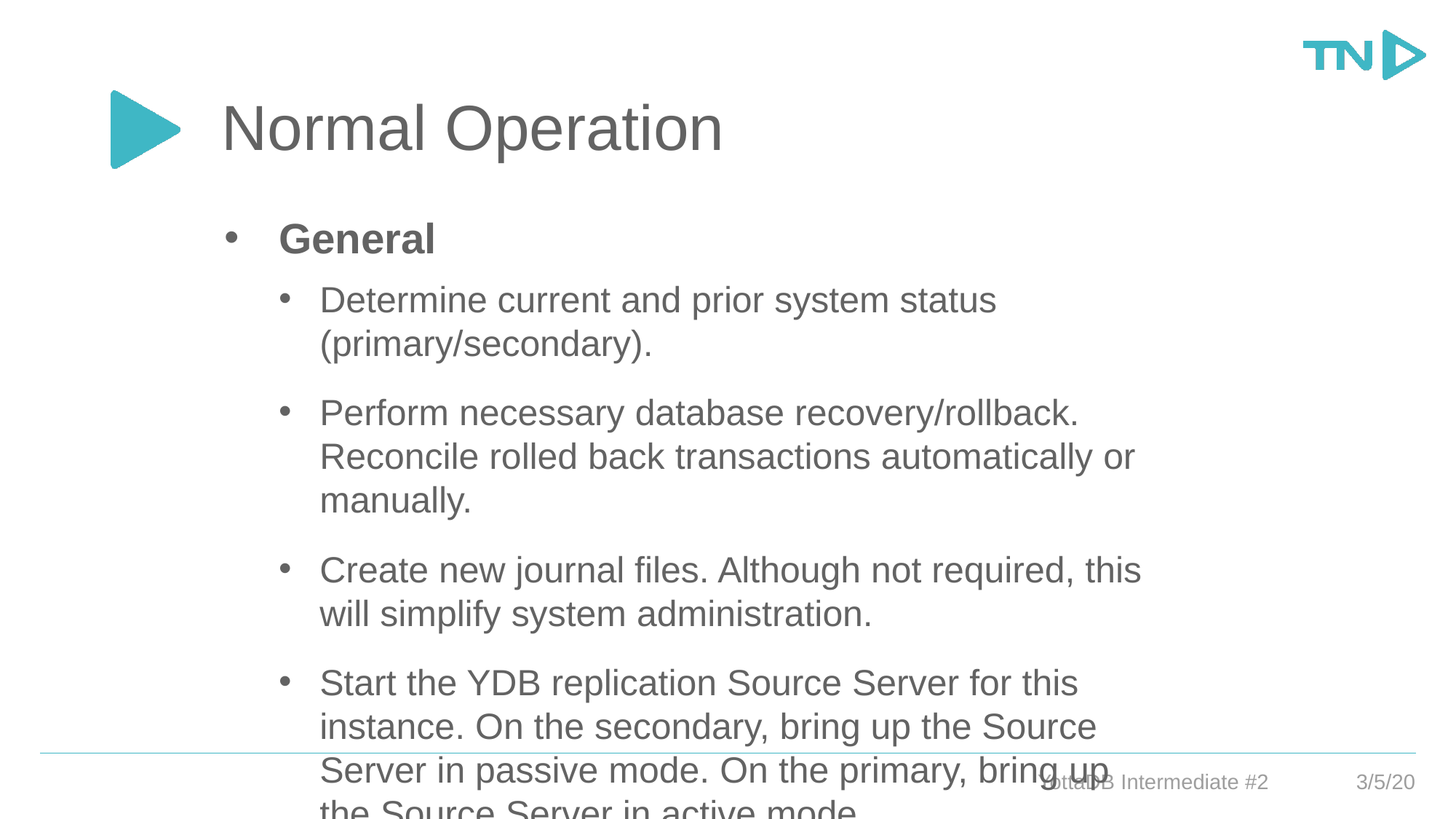

# Normal Operation
General
Determine current and prior system status (primary/secondary).
Perform necessary database recovery/rollback. Reconcile rolled back transactions automatically or manually.
Create new journal files. Although not required, this will simplify system administration.
Start the YDB replication Source Server for this instance. On the secondary, bring up the Source Server in passive mode. On the primary, bring up the Source Server in active mode.

YottaDB Intermediate #2
3/5/20